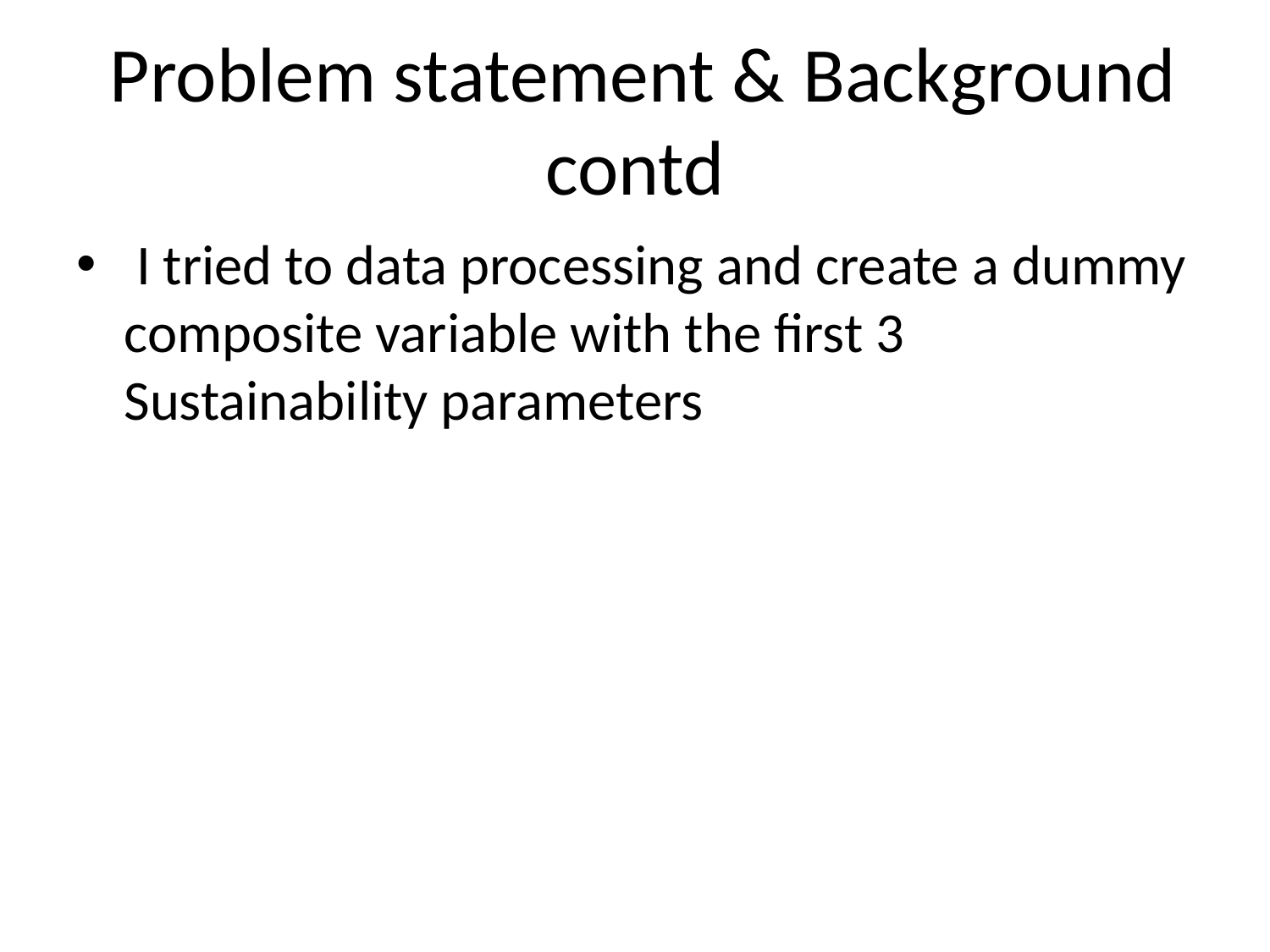

# Problem statement & Background contd
 I tried to data processing and create a dummy composite variable with the first 3 Sustainability parameters